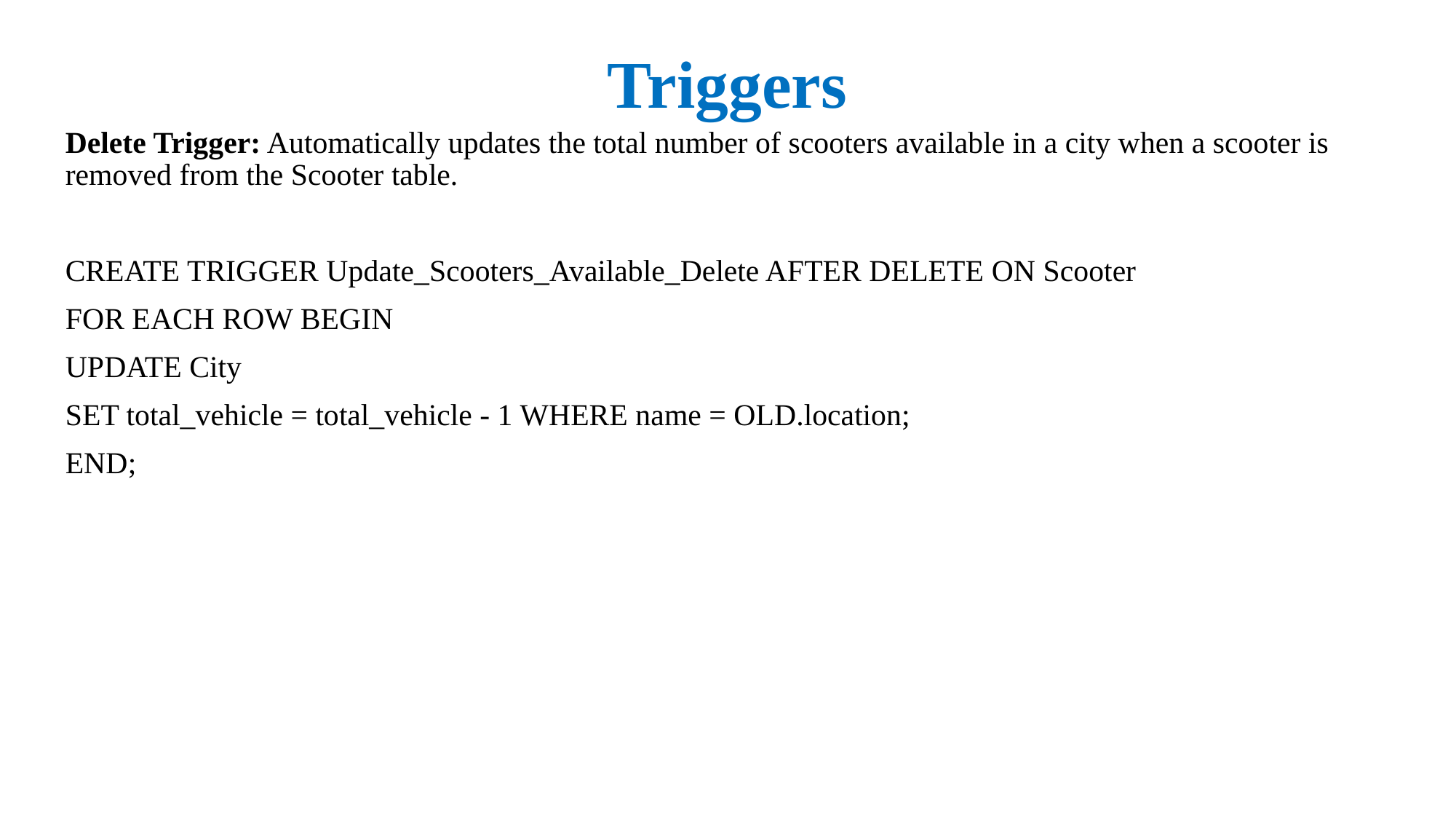

# Triggers
Delete Trigger: Automatically updates the total number of scooters available in a city when a scooter is removed from the Scooter table.

CREATE TRIGGER Update_Scooters_Available_Delete AFTER DELETE ON Scooter
FOR EACH ROW BEGIN
UPDATE City
SET total_vehicle = total_vehicle - 1 WHERE name = OLD.location;
END;
21